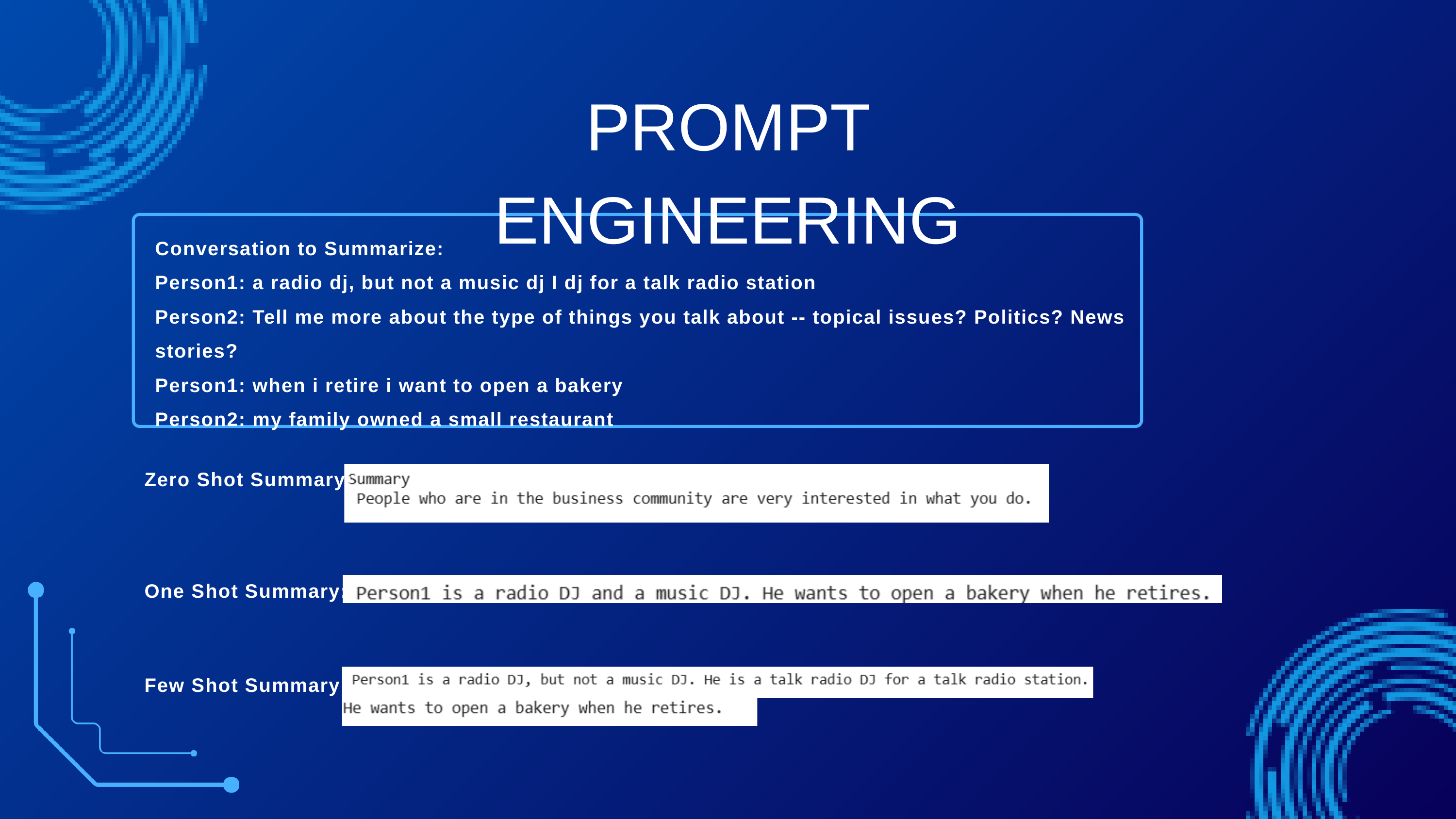

PROMPT ENGINEERING

Conversation to Summarize:
Person1: a radio dj, but not a music dj I dj for a talk radio station
Person2: Tell me more about the type of things you talk about -- topical issues? Politics? News stories?
Person1: when i retire i want to open a bakery
Person2: my family owned a small restaurant

Zero Shot Summary:

One Shot Summary:

Few Shot Summary: